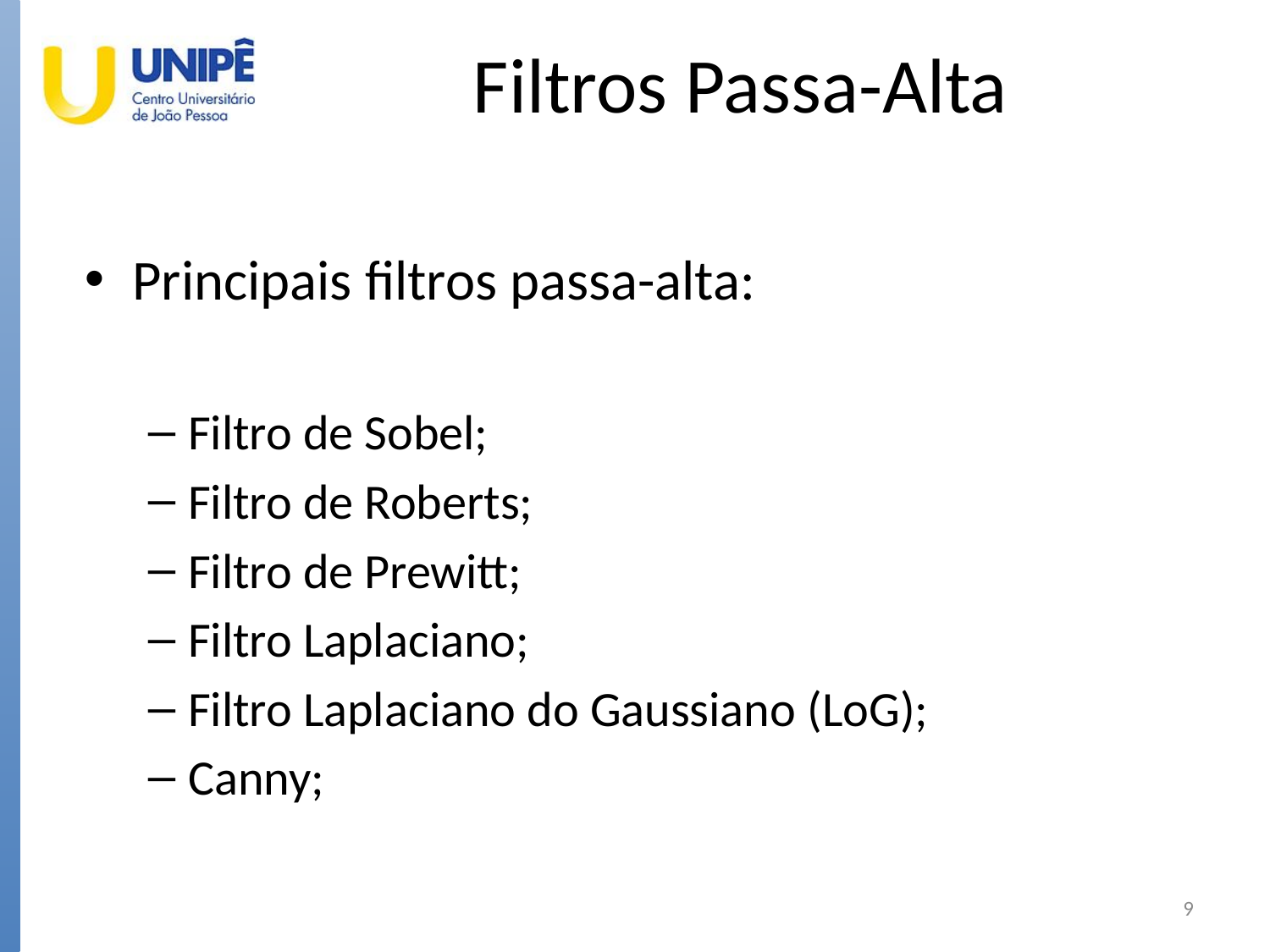

# Filtros Passa-Alta
Principais filtros passa-alta:

Filtro de Sobel;
Filtro de Roberts;
Filtro de Prewitt;
Filtro Laplaciano;
Filtro Laplaciano do Gaussiano (LoG);
Canny;
9